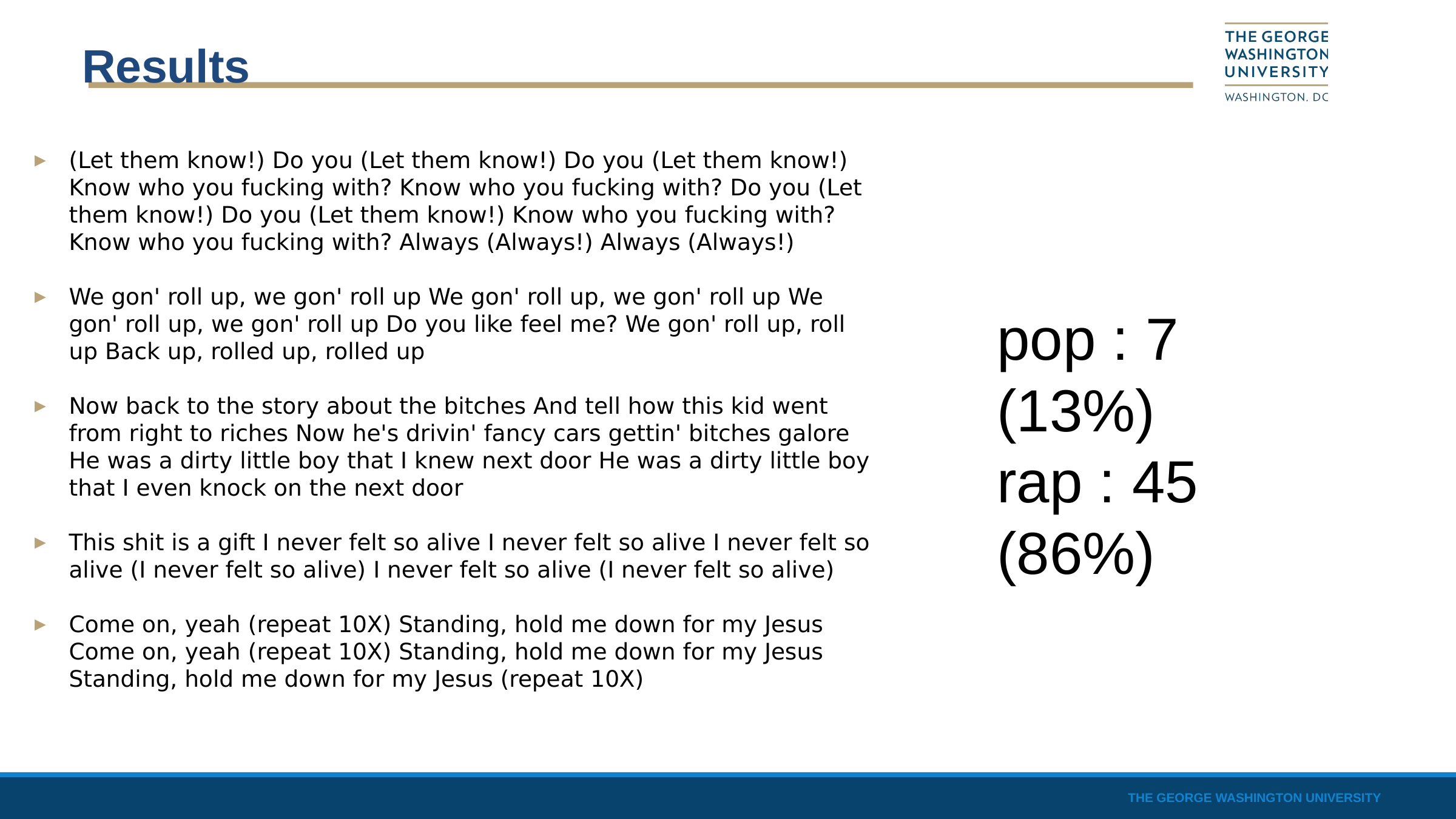

Results

(Let them know!) Do you (Let them know!) Do you (Let them know!) Know who you fucking with? Know who you fucking with? Do you (Let them know!) Do you (Let them know!) Know who you fucking with? Know who you fucking with? Always (Always!) Always (Always!)

We gon' roll up, we gon' roll up We gon' roll up, we gon' roll up We gon' roll up, we gon' roll up Do you like feel me? We gon' roll up, roll up Back up, rolled up, rolled up

Now back to the story about the bitches And tell how this kid went from right to riches Now he's drivin' fancy cars gettin' bitches galore He was a dirty little boy that I knew next door He was a dirty little boy that I even knock on the next door

This shit is a gift I never felt so alive I never felt so alive I never felt so alive (I never felt so alive) I never felt so alive (I never felt so alive)

Come on, yeah (repeat 10X) Standing, hold me down for my Jesus Come on, yeah (repeat 10X) Standing, hold me down for my Jesus Standing, hold me down for my Jesus (repeat 10X)

pop : 7
(13%)
rap : 45 (86%)